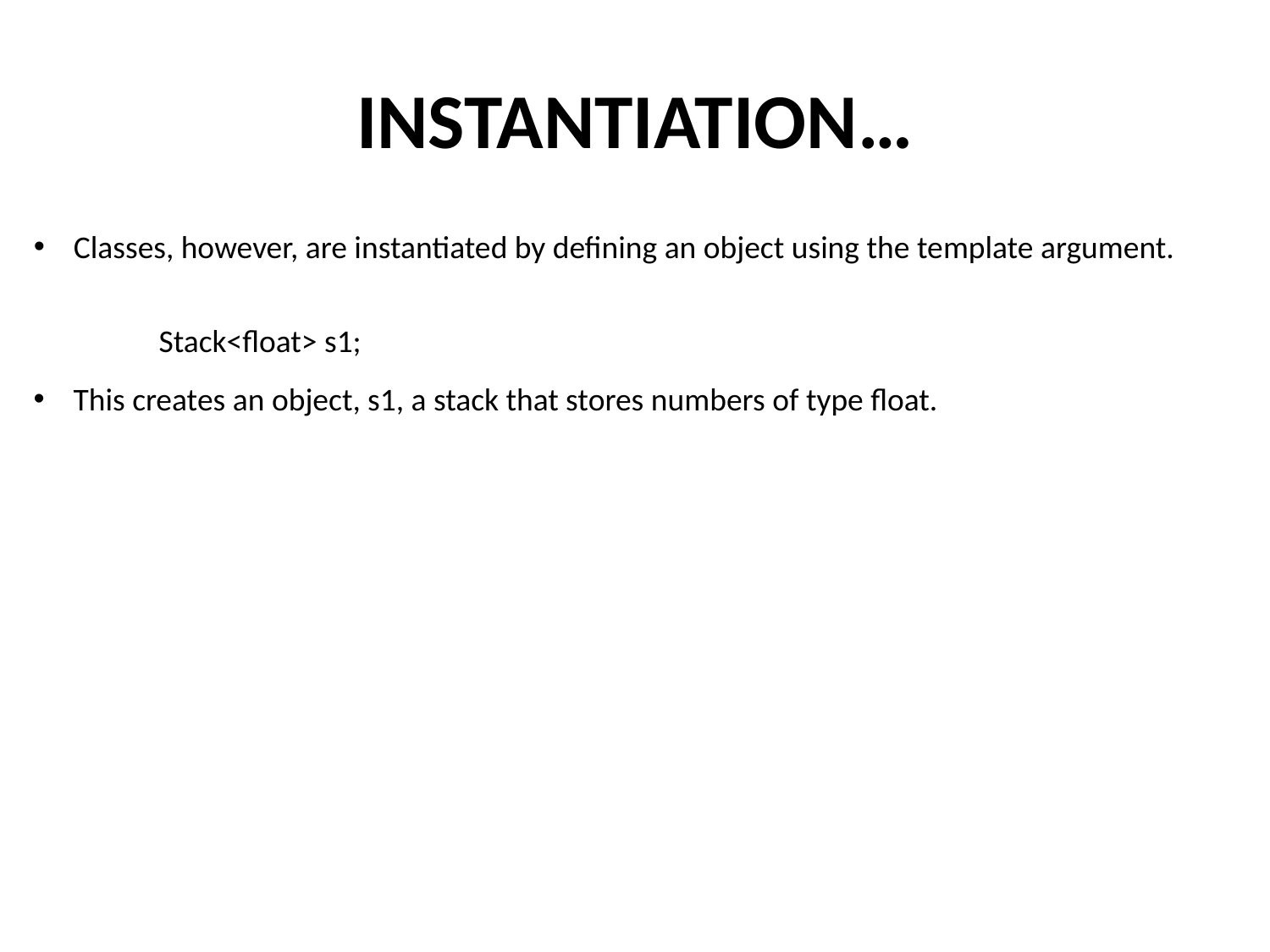

# INSTANTIATION…
Classes, however, are instantiated by defining an object using the template argument.
Stack<float> s1;
This creates an object, s1, a stack that stores numbers of type float.